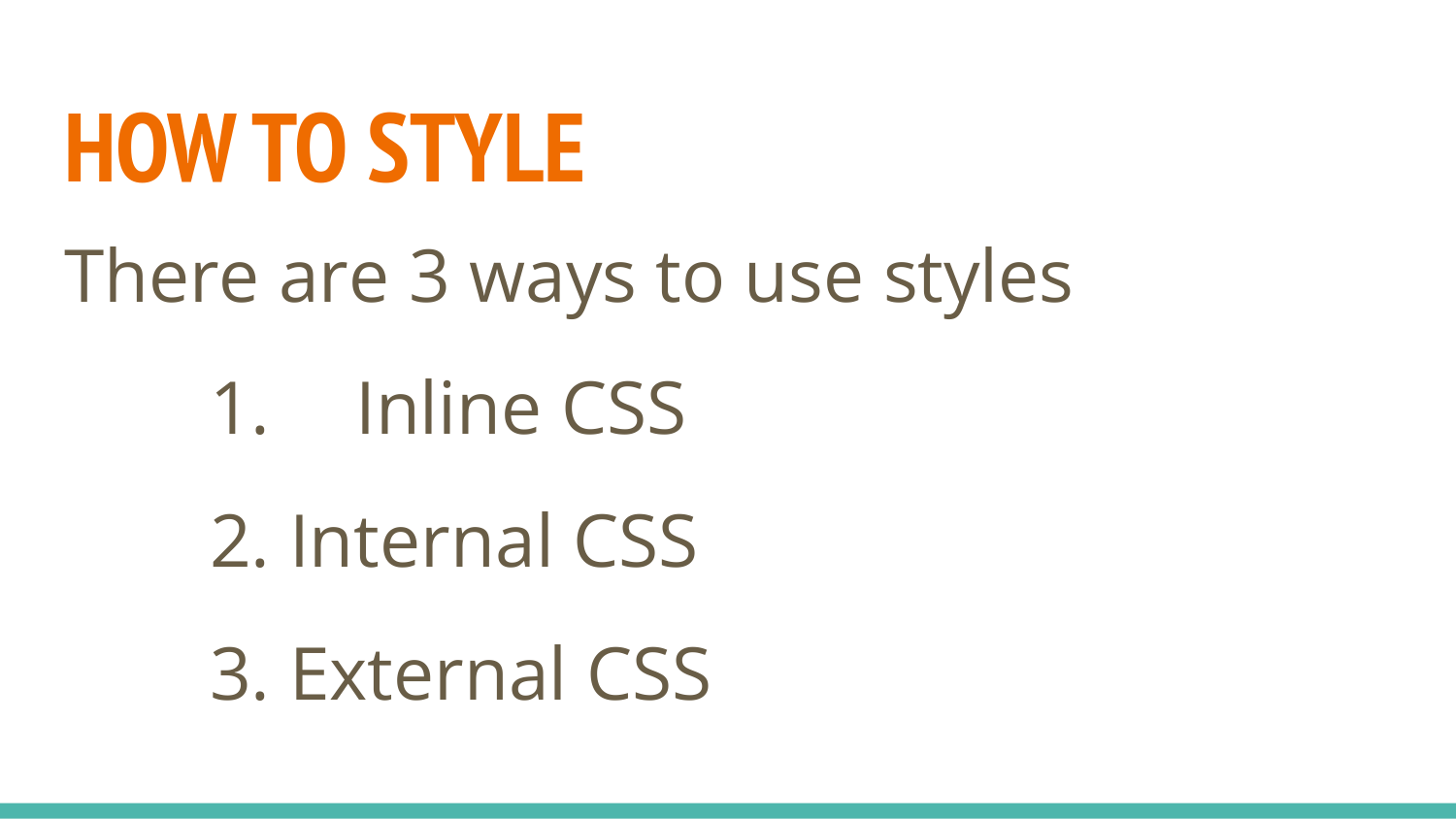

# HOW TO STYLE
There are 3 ways to use styles
	1.	Inline CSS
	2. Internal CSS
	3. External CSS